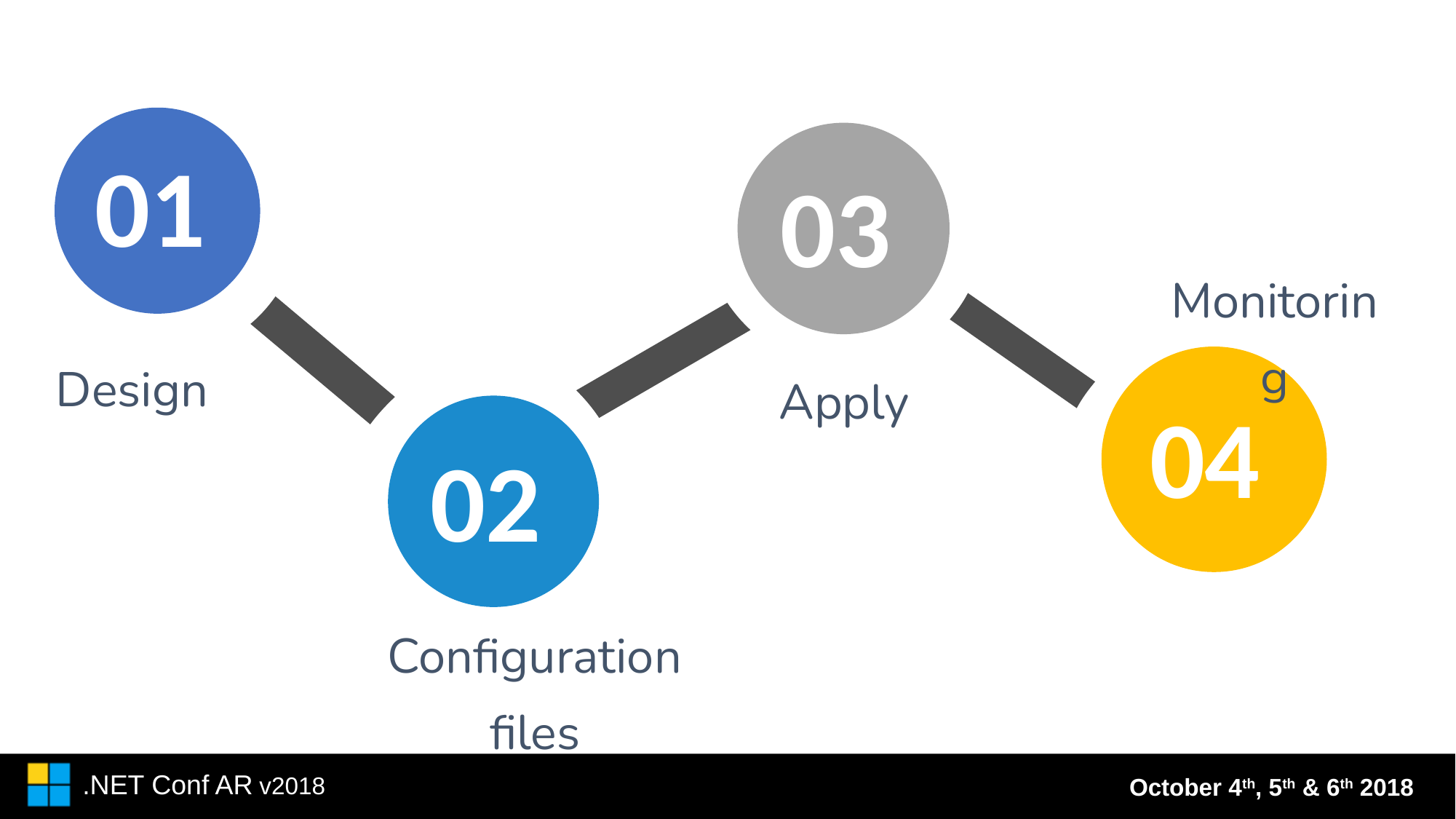

01
03
Monitoring

Design
Apply

04

02
Configuration files